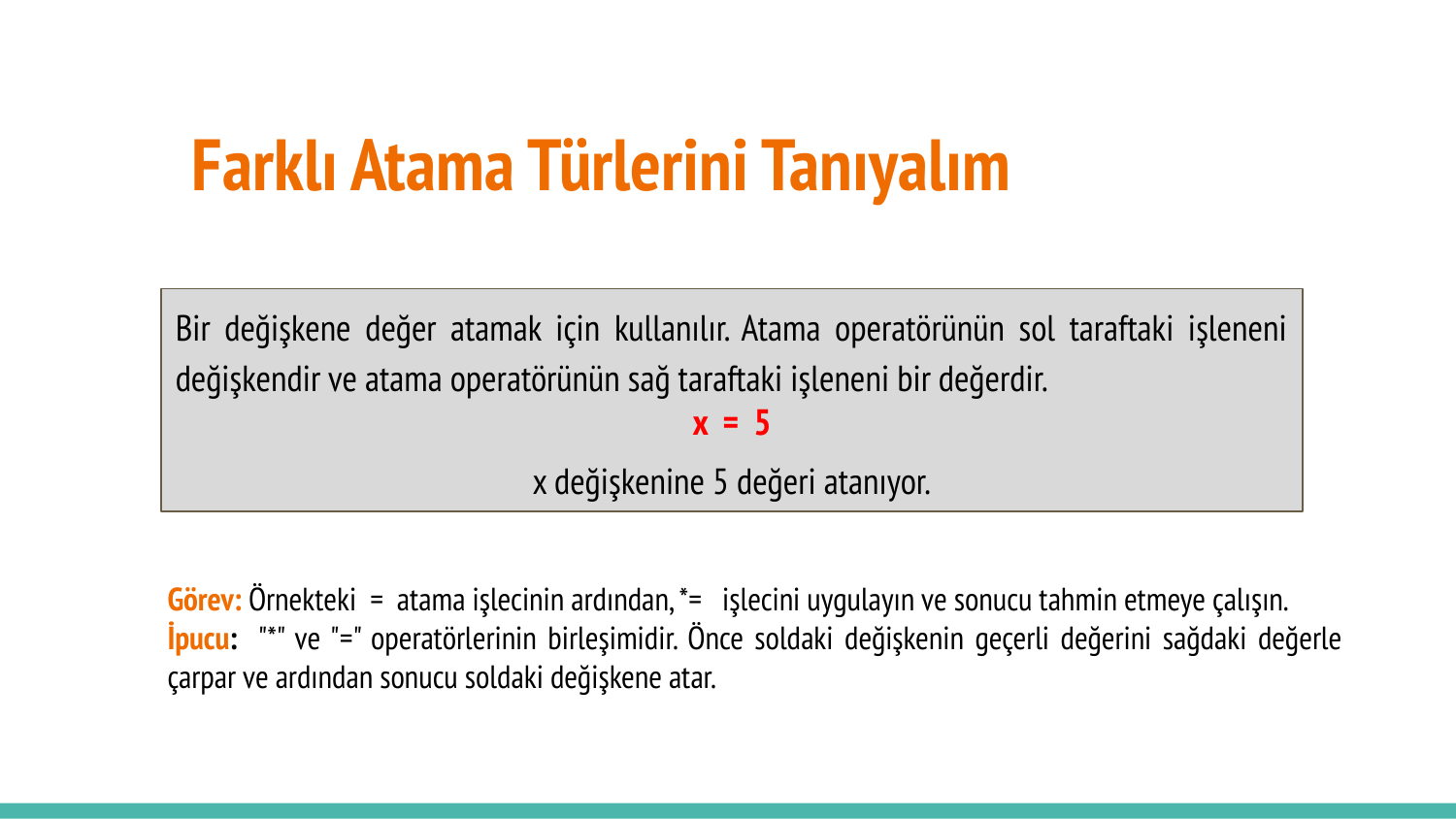

# Farklı Atama Türlerini Tanıyalım

Bir değişkene değer atamak için kullanılır. Atama operatörünün sol taraftaki işleneni değişkendir ve atama operatörünün sağ taraftaki işleneni bir değerdir.
x  =  5
x değişkenine 5 değeri atanıyor.
Görev: Örnekteki  =  atama işlecinin ardından, *=   işlecini uygulayın ve sonucu tahmin etmeye çalışın.
İpucu:  "*" ve "=" operatörlerinin birleşimidir. Önce soldaki değişkenin geçerli değerini sağdaki değerle çarpar ve ardından sonucu soldaki değişkene atar.